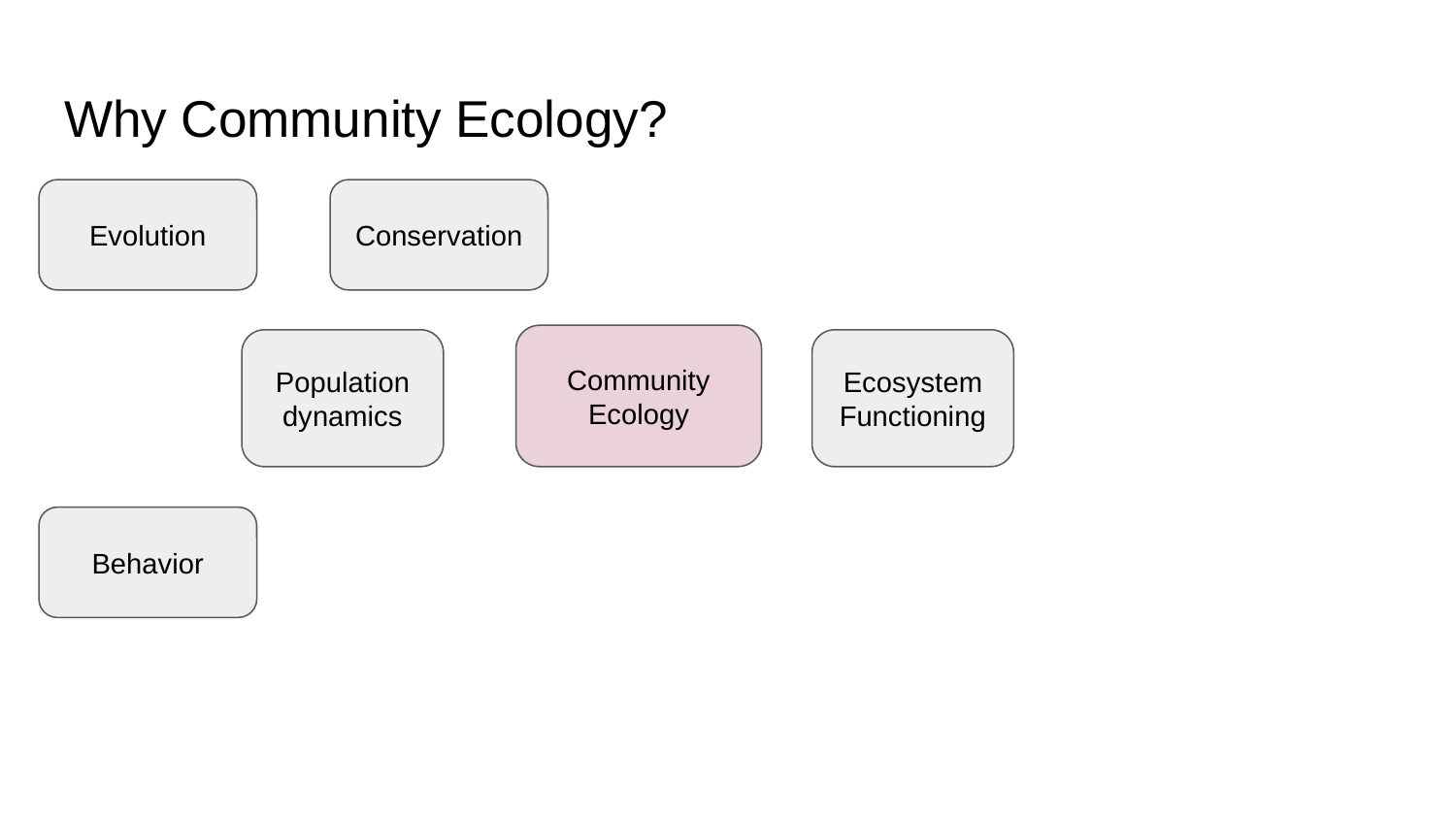

# Why Community Ecology?
Evolution
Conservation
Community Ecology
Population dynamics
Ecosystem Functioning
Behavior